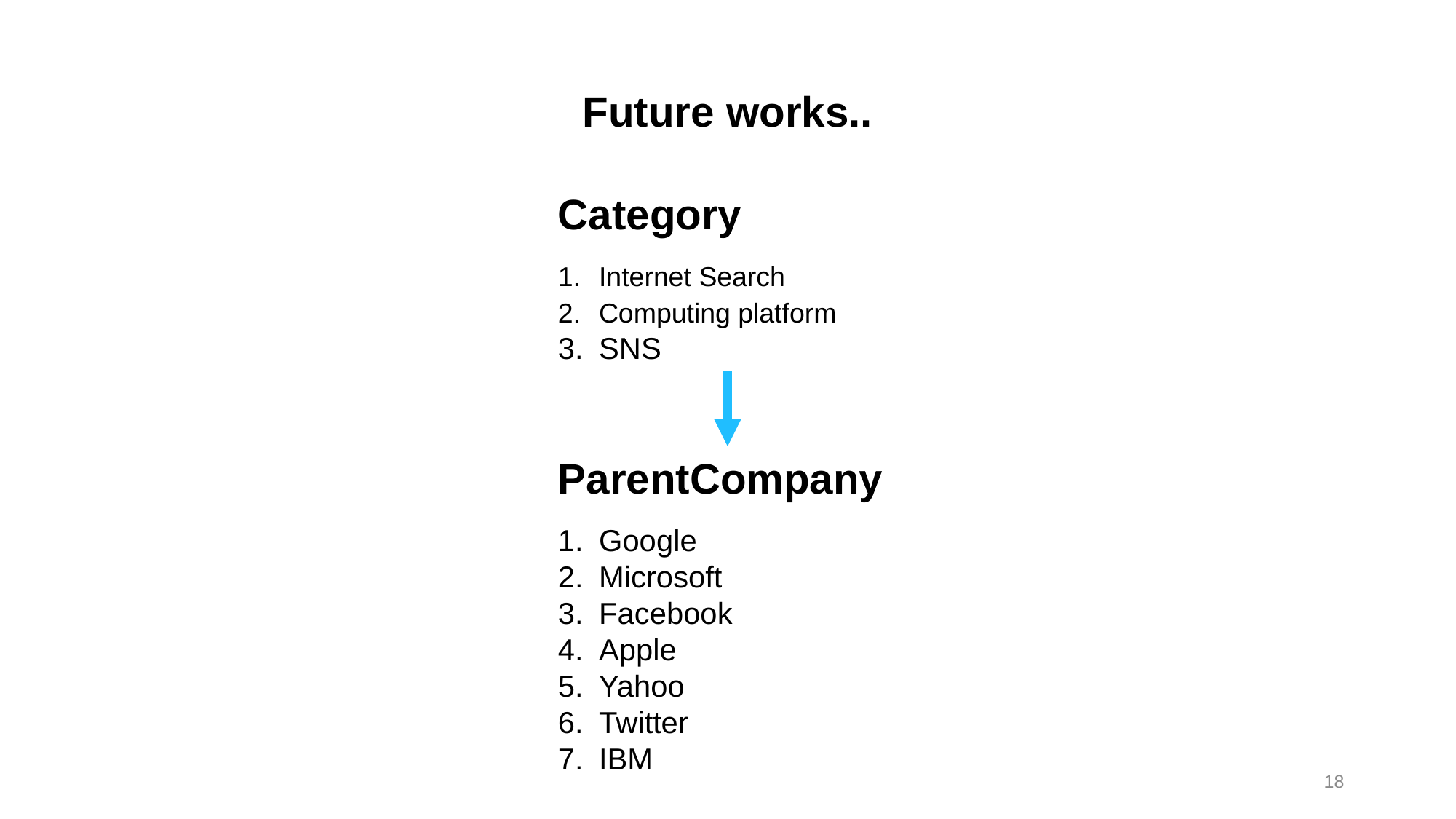

Future works..
Category

Internet Search
Computing platform
SNS
ParentCompany

Google
Microsoft
Facebook
Apple
Yahoo
Twitter
IBM
18